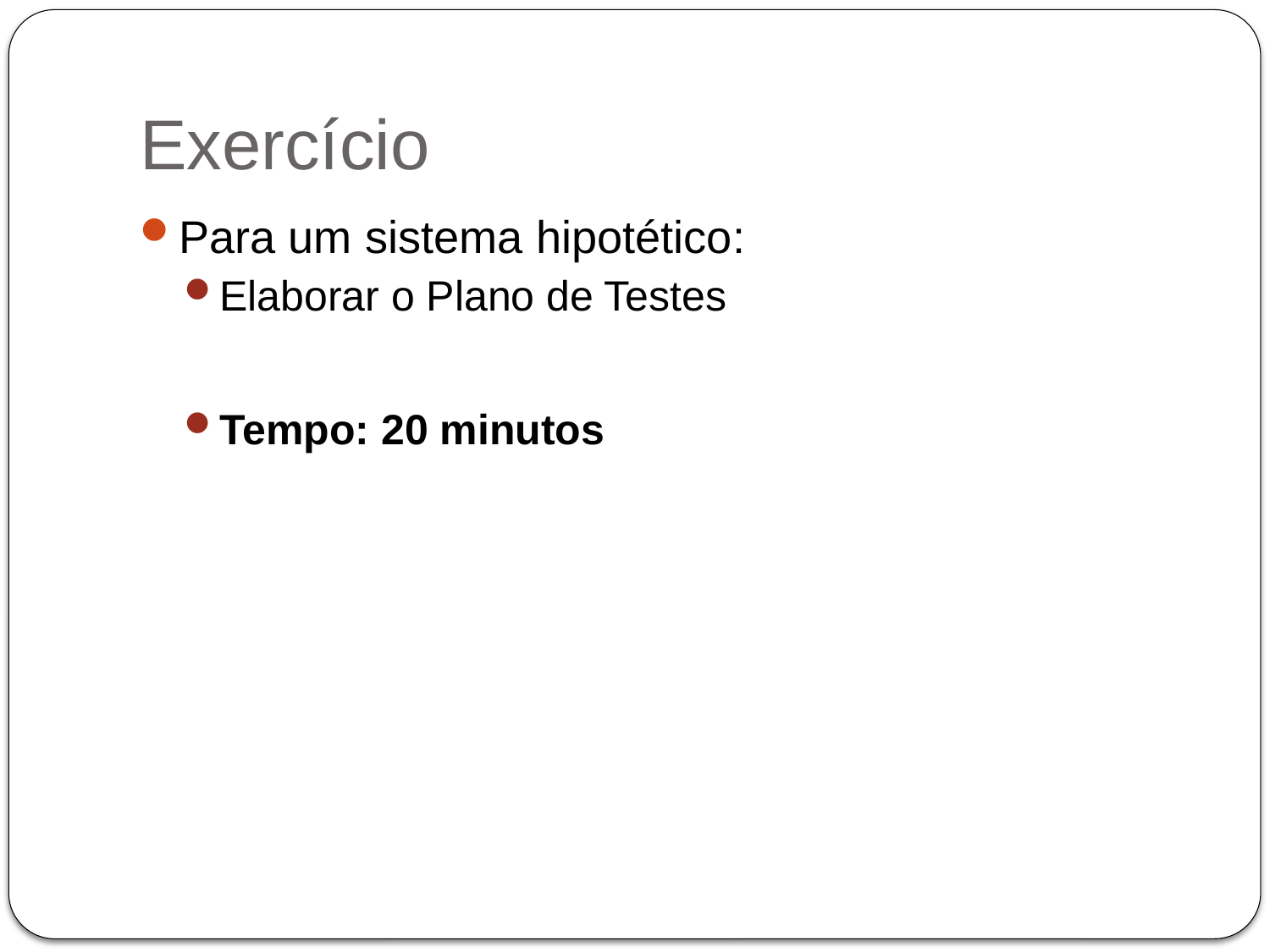

# Exercício
Para um sistema hipotético:
Elaborar o Plano de Testes

Tempo: 20 minutos